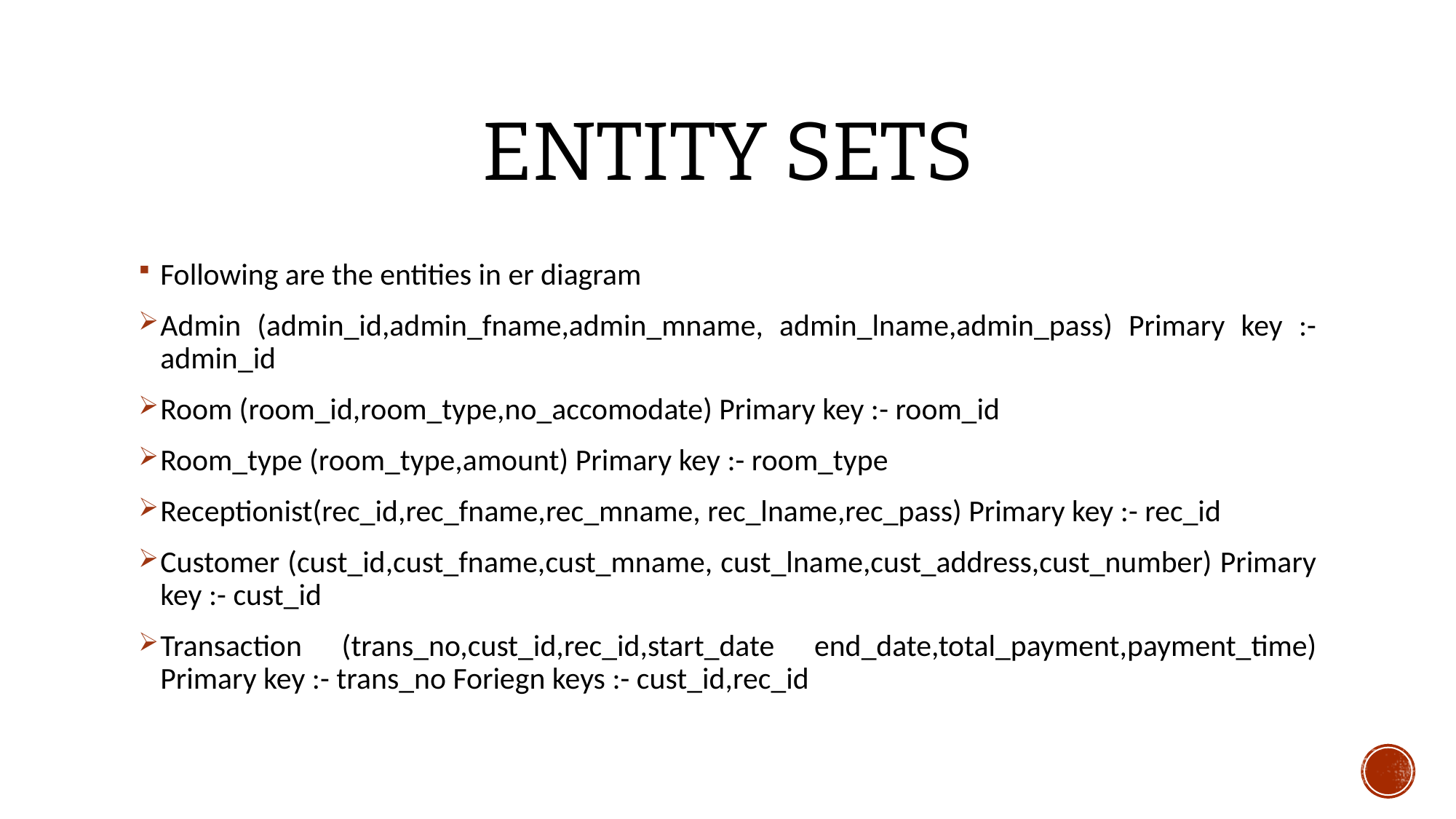

# ENTITY sets
Following are the entities in er diagram
Admin (admin_id,admin_fname,admin_mname, admin_lname,admin_pass) Primary key :- admin_id
Room (room_id,room_type,no_accomodate) Primary key :- room_id
Room_type (room_type,amount) Primary key :- room_type
Receptionist(rec_id,rec_fname,rec_mname, rec_lname,rec_pass) Primary key :- rec_id
Customer (cust_id,cust_fname,cust_mname, cust_lname,cust_address,cust_number) Primary key :- cust_id
Transaction (trans_no,cust_id,rec_id,start_date end_date,total_payment,payment_time) Primary key :- trans_no Foriegn keys :- cust_id,rec_id